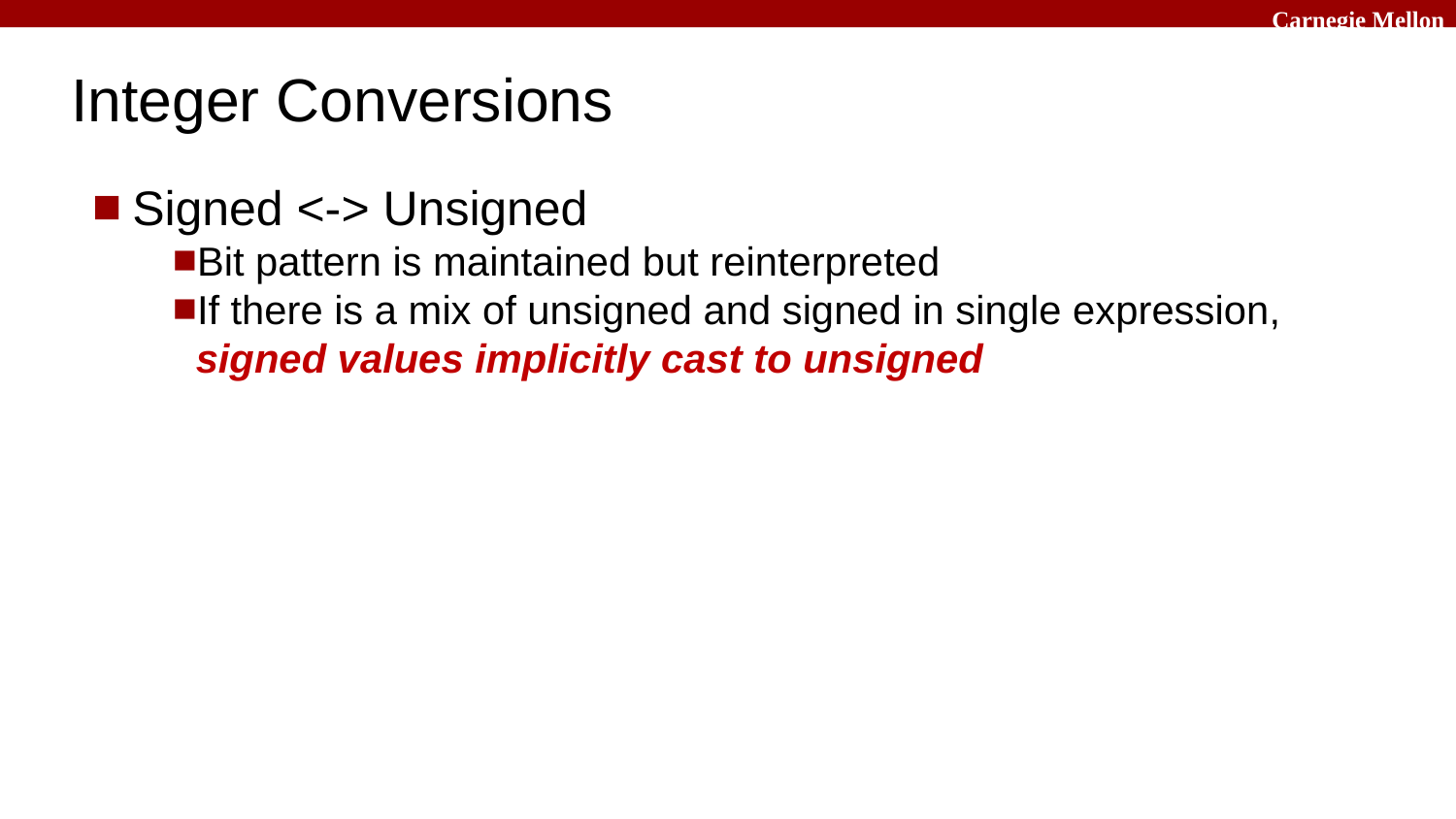

# Integer Conversions
Signed <-> Unsigned
Bit pattern is maintained but reinterpreted
If there is a mix of unsigned and signed in single expression,
signed values implicitly cast to unsigned